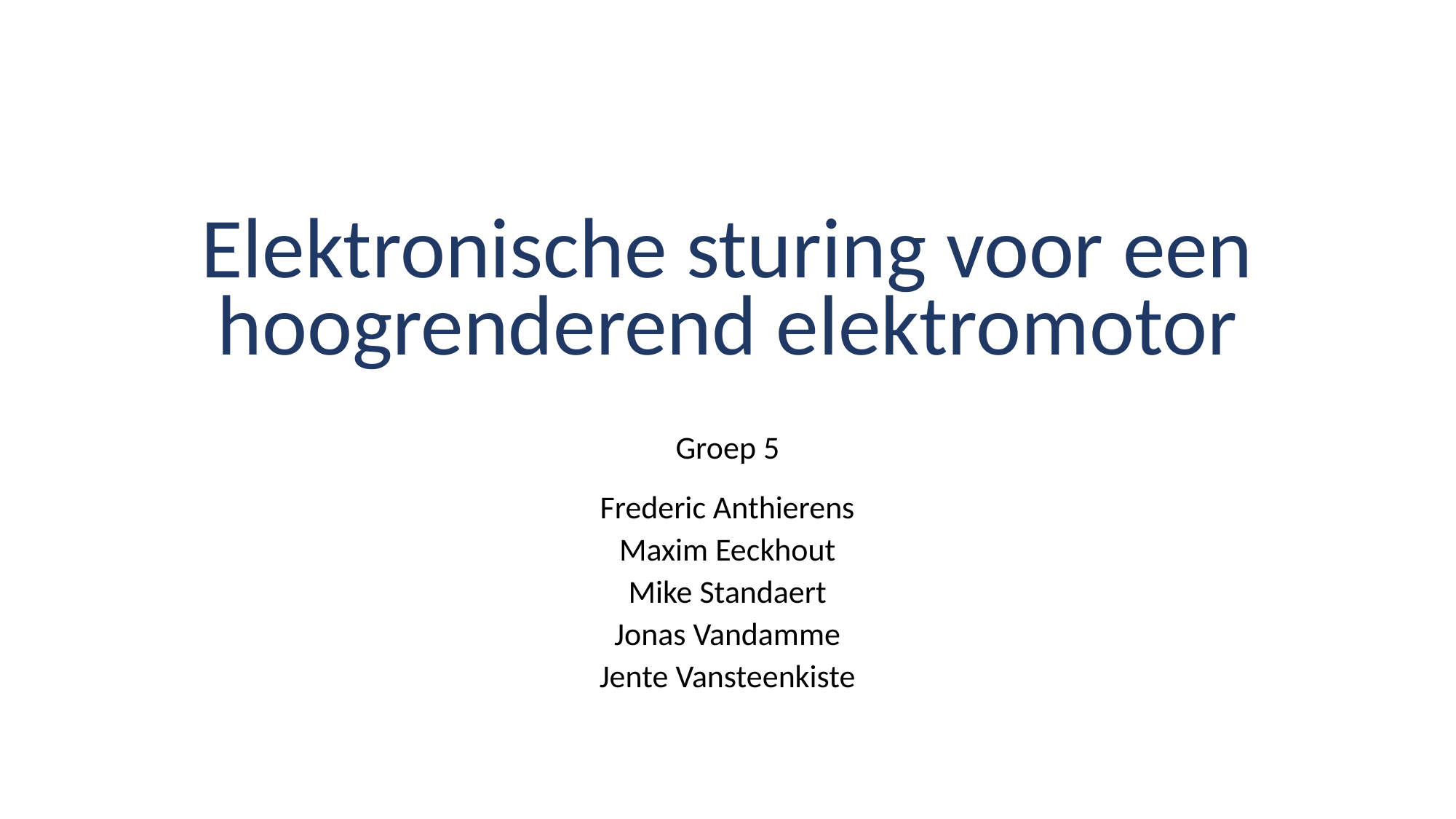

# Elektronische sturing voor een hoogrenderend elektromotor
Groep 5

Frederic Anthierens
Maxim Eeckhout
Mike Standaert
Jonas Vandamme
Jente Vansteenkiste